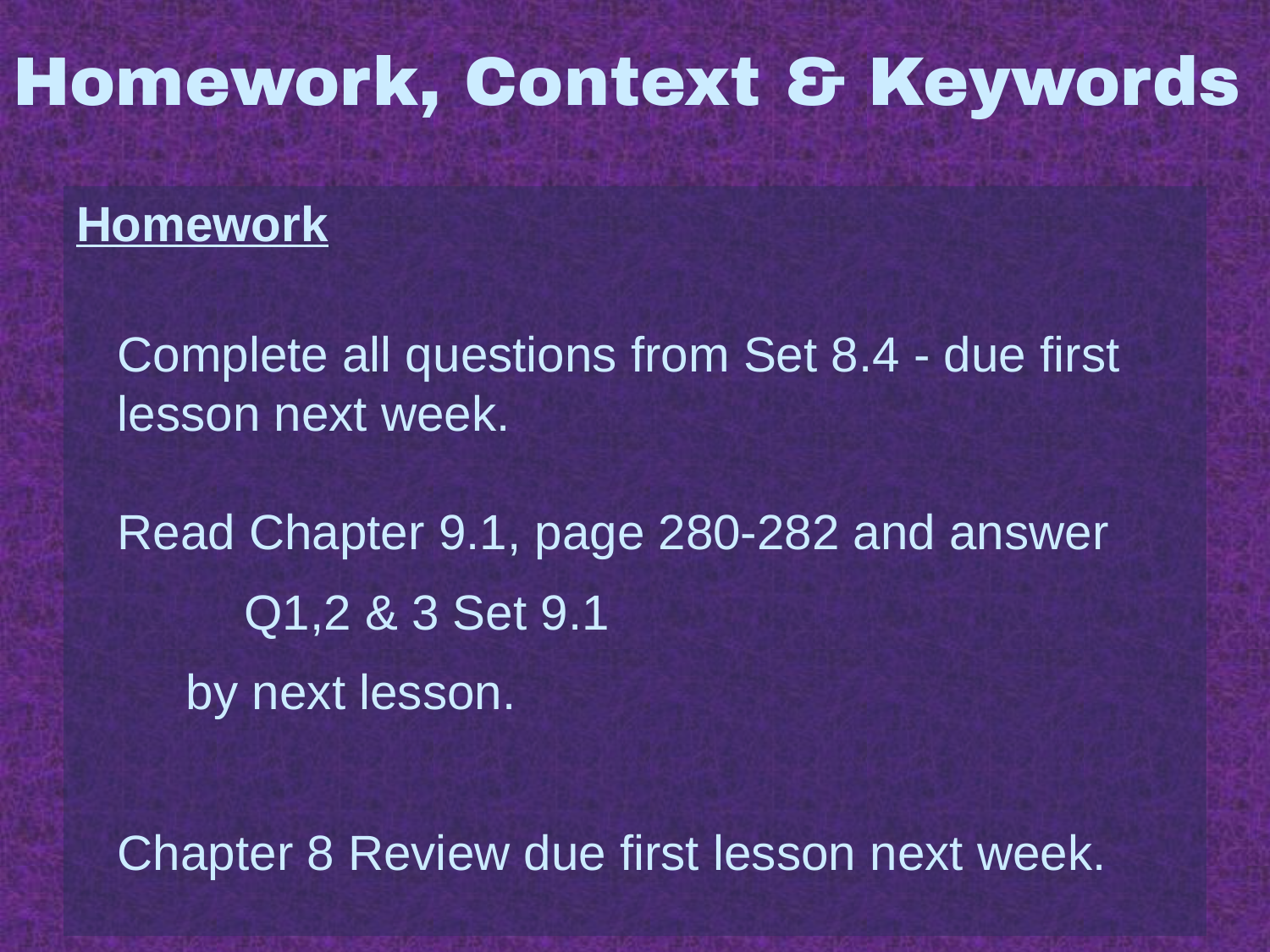

# Homework, Context & Keywords
Homework

Complete all questions from Set 8.4 - due first lesson next week.

Read Chapter 9.1, page 280-282 and answer
	Q1,2 & 3 Set 9.1
     by next lesson.

Chapter 8 Review due first lesson next week.